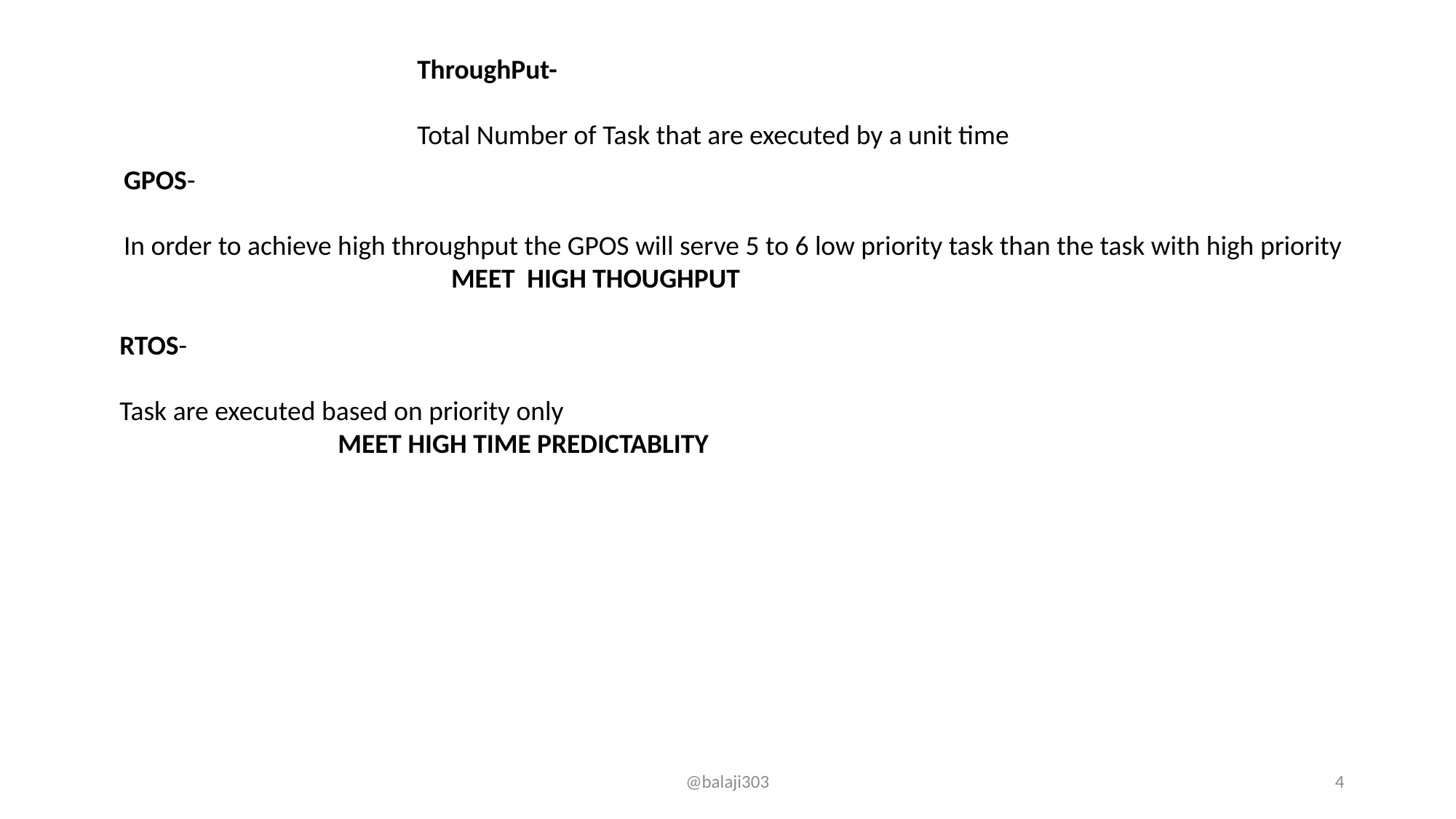

ThroughPut-

Total Number of Task that are executed by a unit time
GPOS-

In order to achieve high throughput the GPOS will serve 5 to 6 low priority task than the task with high priority
			MEET  HIGH THOUGHPUT
RTOS-

Task are executed based on priority only
		MEET HIGH TIME PREDICTABLITY
@balaji303
4